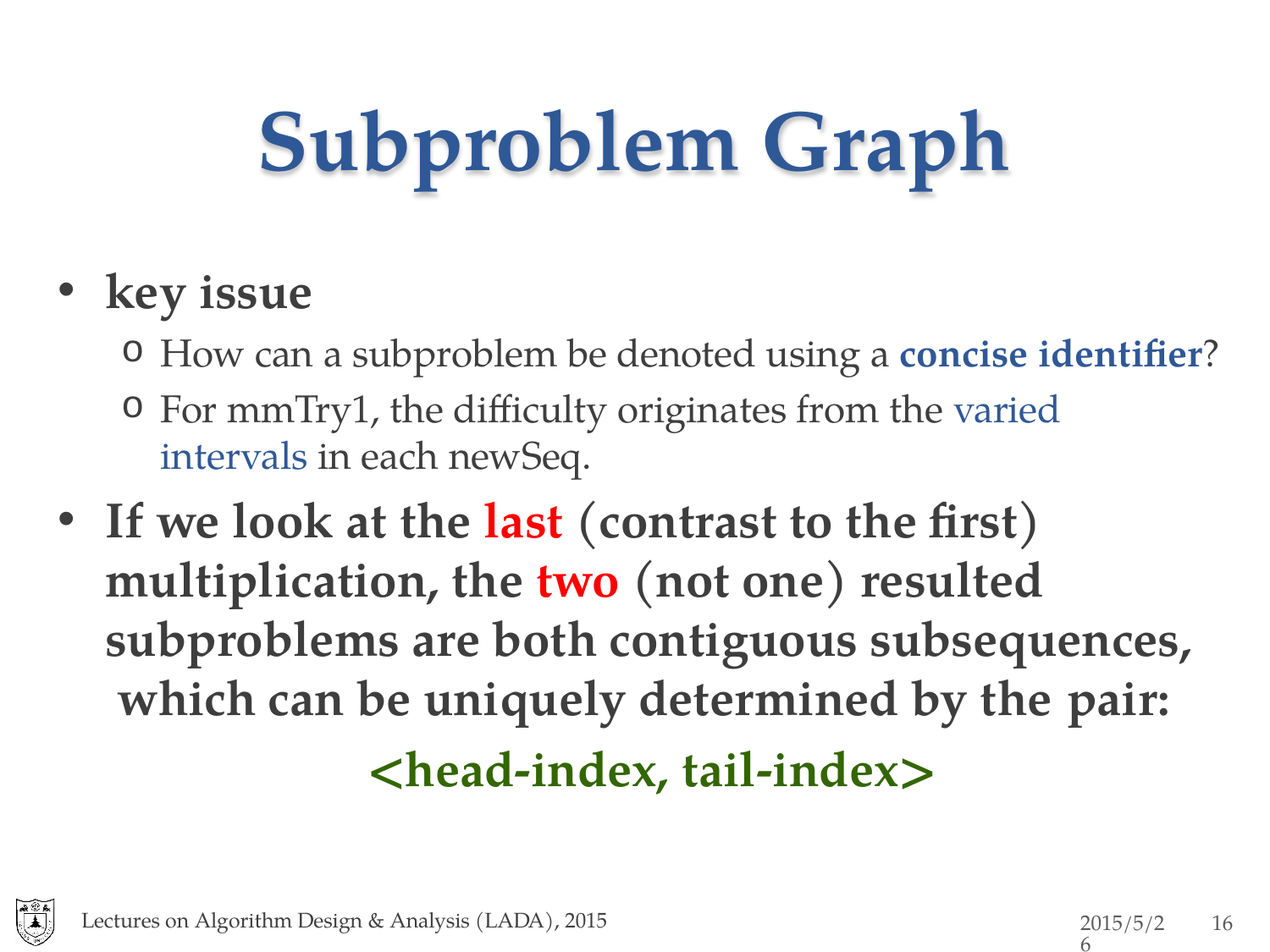

# Subproblem Graph
key issue
How can a subproblem be denoted using a concise identifier?
For mmTry1, the difficulty originates from the varied  intervals in each newSeq.
If we look at the last (contrast to the first)  multiplication, the two (not one) resulted  subproblems are both contiguous subsequences,  which can be uniquely determined by the pair:
<head-index, tail-index>
Lectures on Algorithm Design & Analysis (LADA), 2015
16
2015/5/26